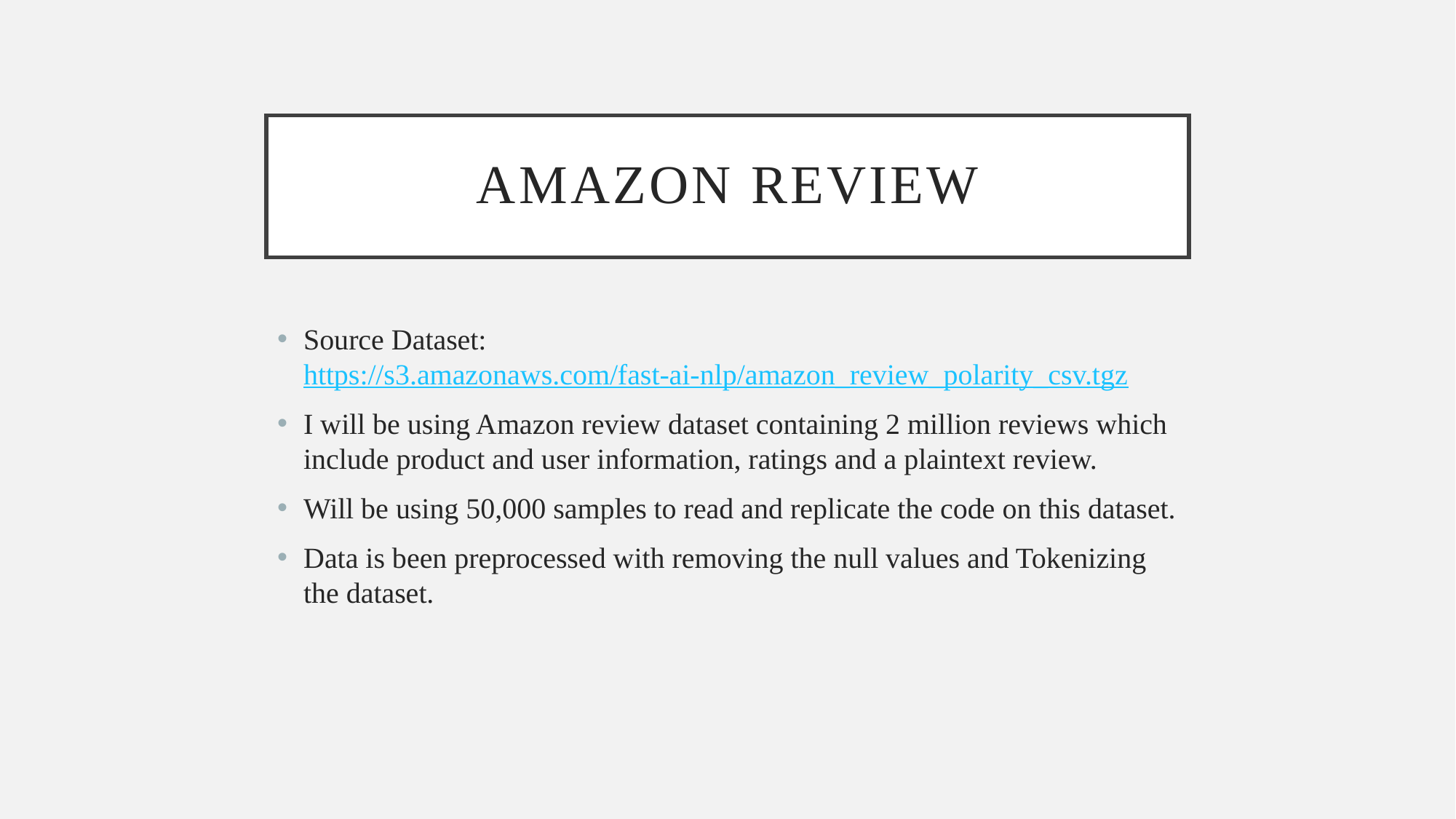

# amazon REVIEW
Source Dataset: https://s3.amazonaws.com/fast-ai-nlp/amazon_review_polarity_csv.tgz
I will be using Amazon review dataset containing 2 million reviews which include product and user information, ratings and a plaintext review.
Will be using 50,000 samples to read and replicate the code on this dataset.
Data is been preprocessed with removing the null values and Tokenizing the dataset.